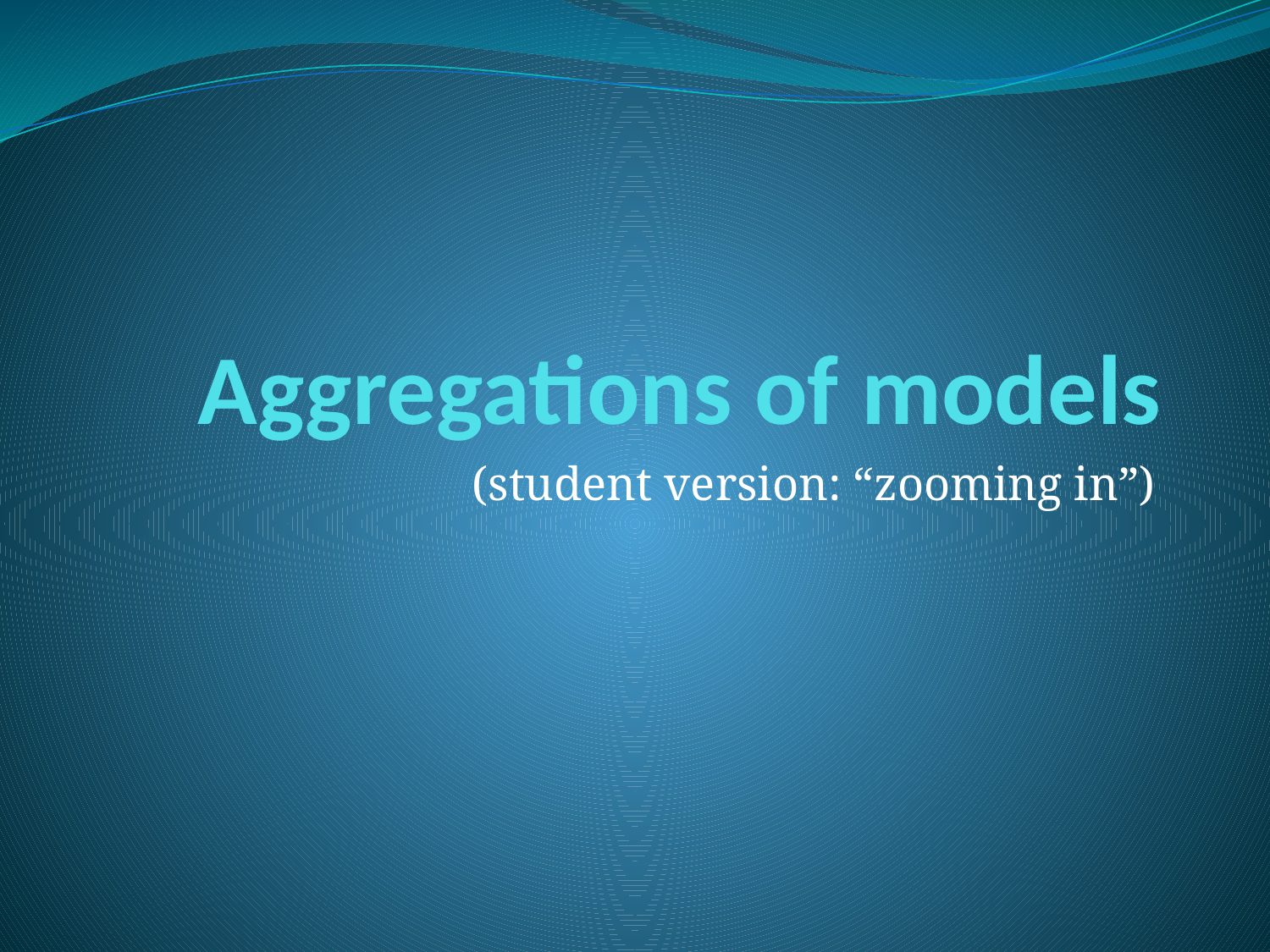

# Aggregations of models
(student version: “zooming in”)